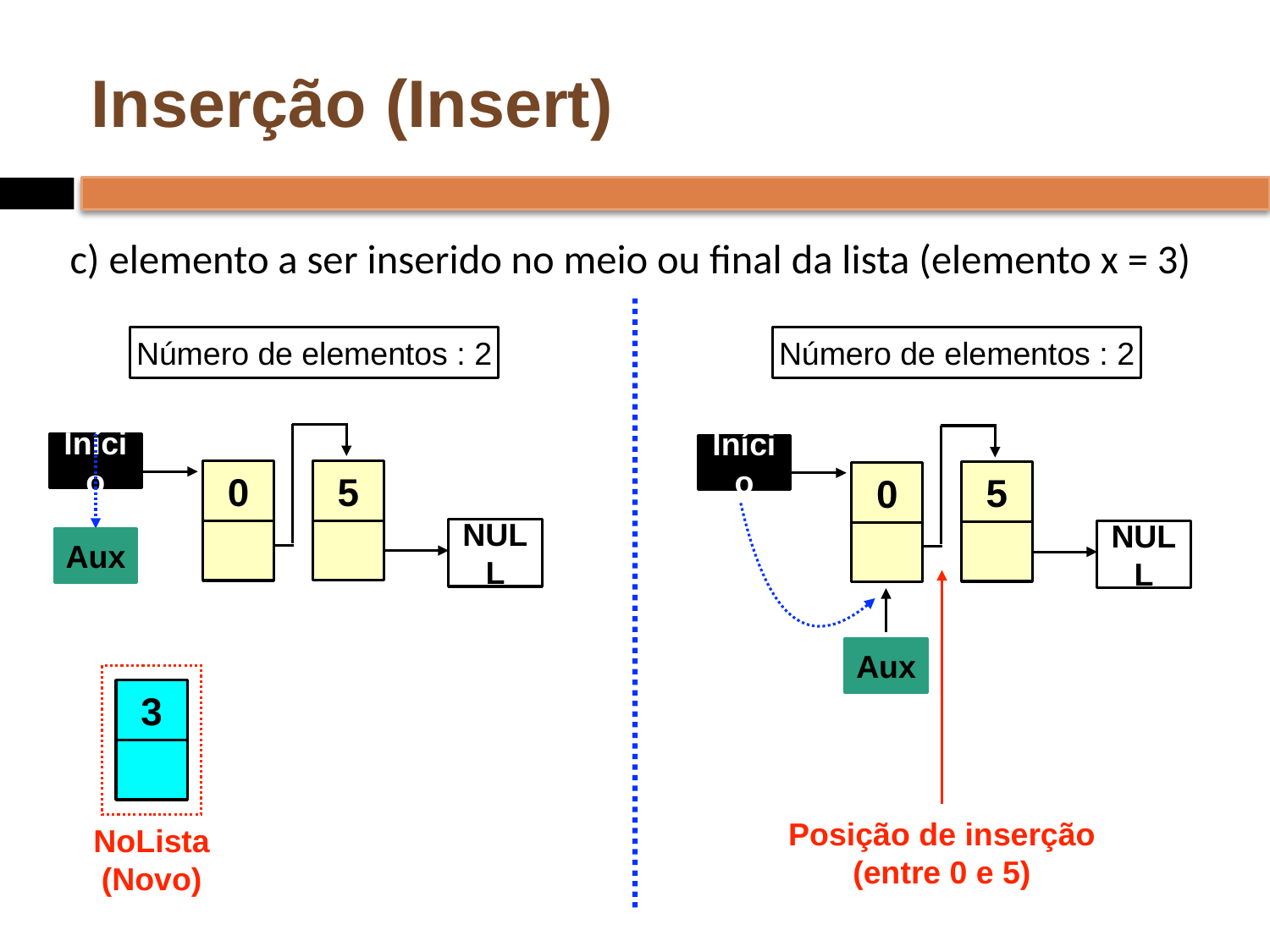

# Inserção (Insert)
c) elemento a ser inserido no meio ou final da lista (elemento x = 3)

Número de elementos : 2
Número de elementos : 2

Início
Início
5
0
5
0

NULL

NULL

Aux

Aux

3

Posição de inserção
(entre 0 e 5)
NoLista
(Novo)
51